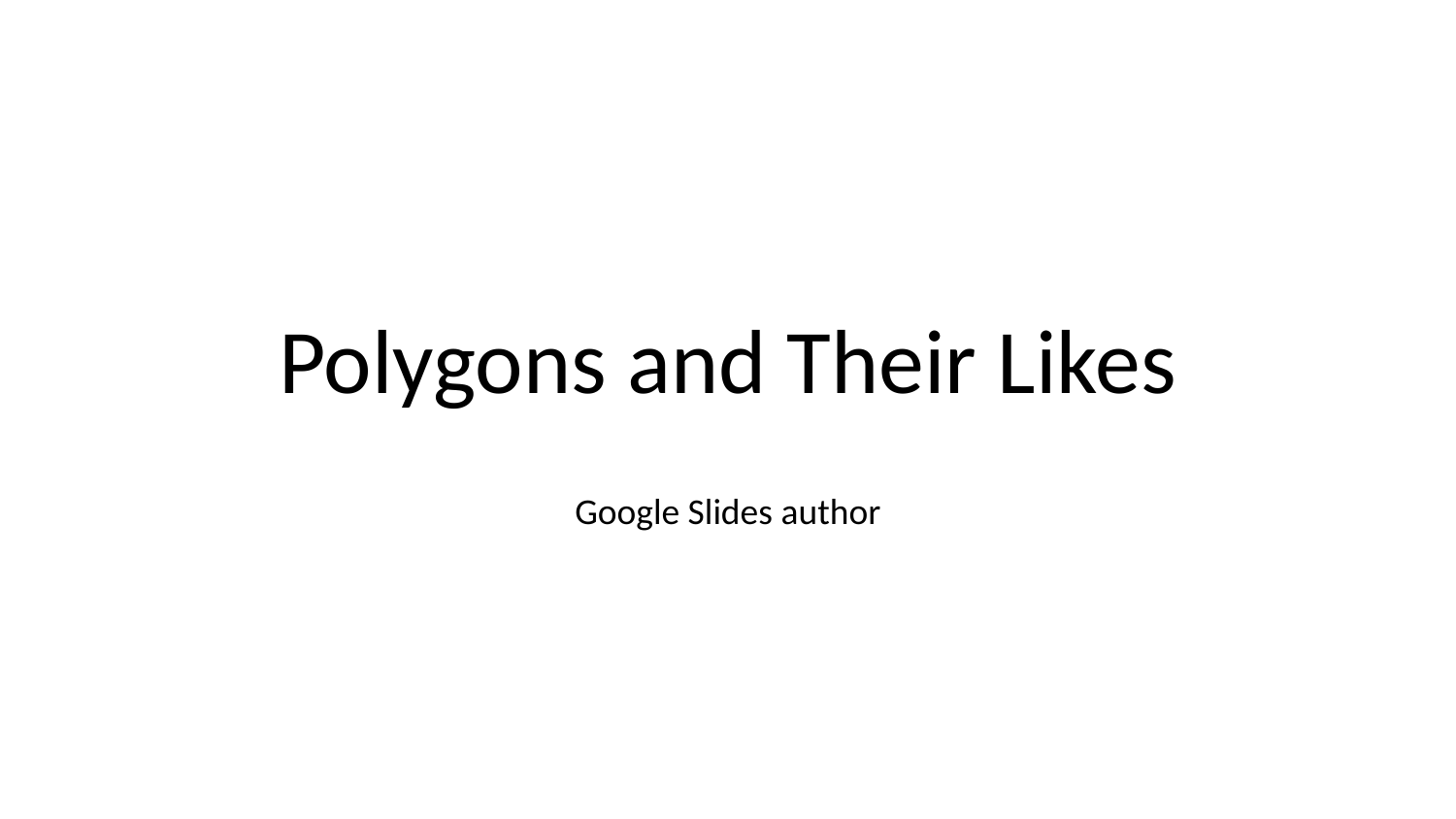

# Polygons and Their Likes
Google Slides author